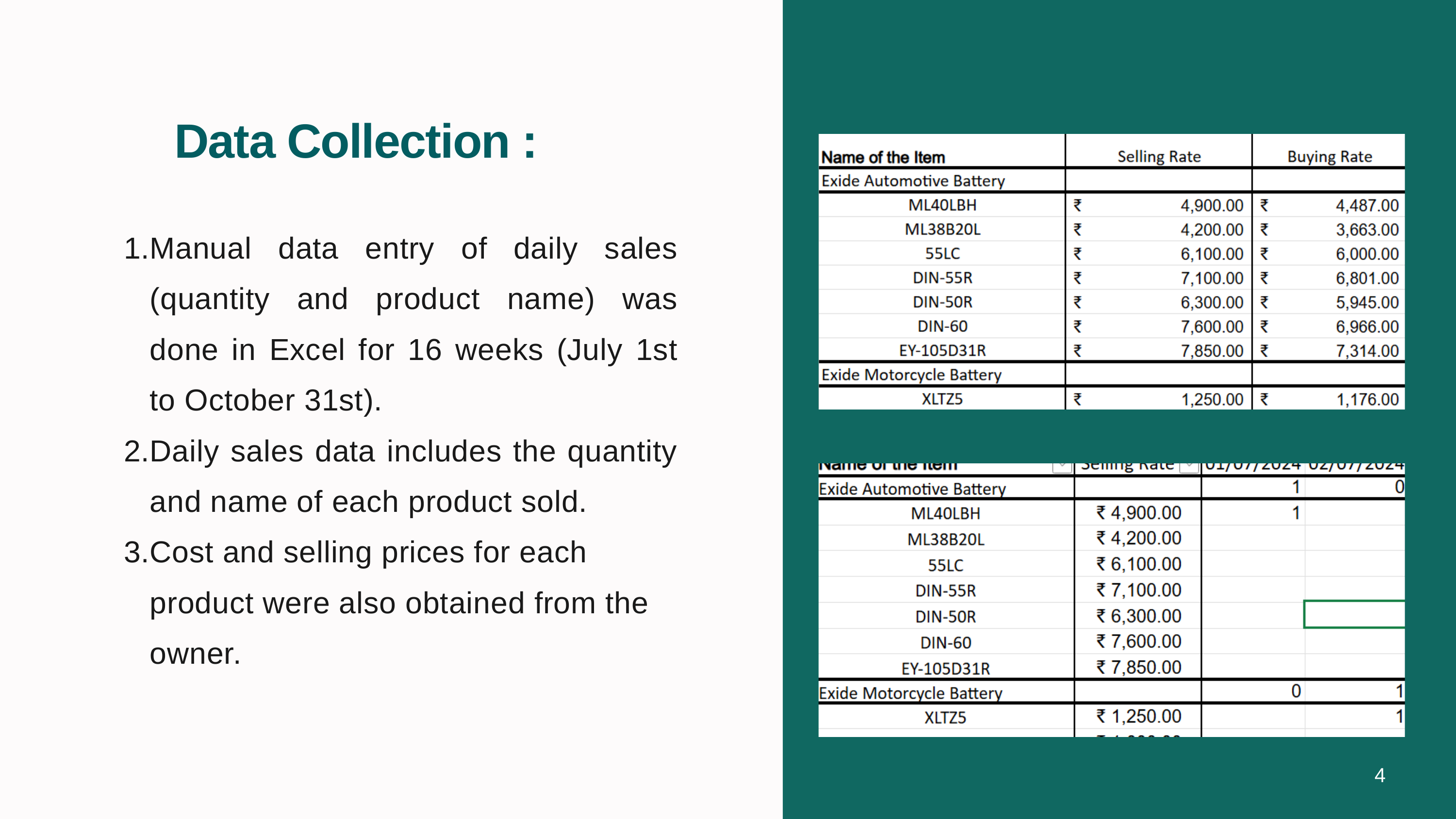

Data Collection :

Manual data entry of daily sales (quantity and product name) was done in Excel for 16 weeks (July 1st to October 31st).
Daily sales data includes the quantity and name of each product sold.
Cost and selling prices for each product were also obtained from the owner.

4